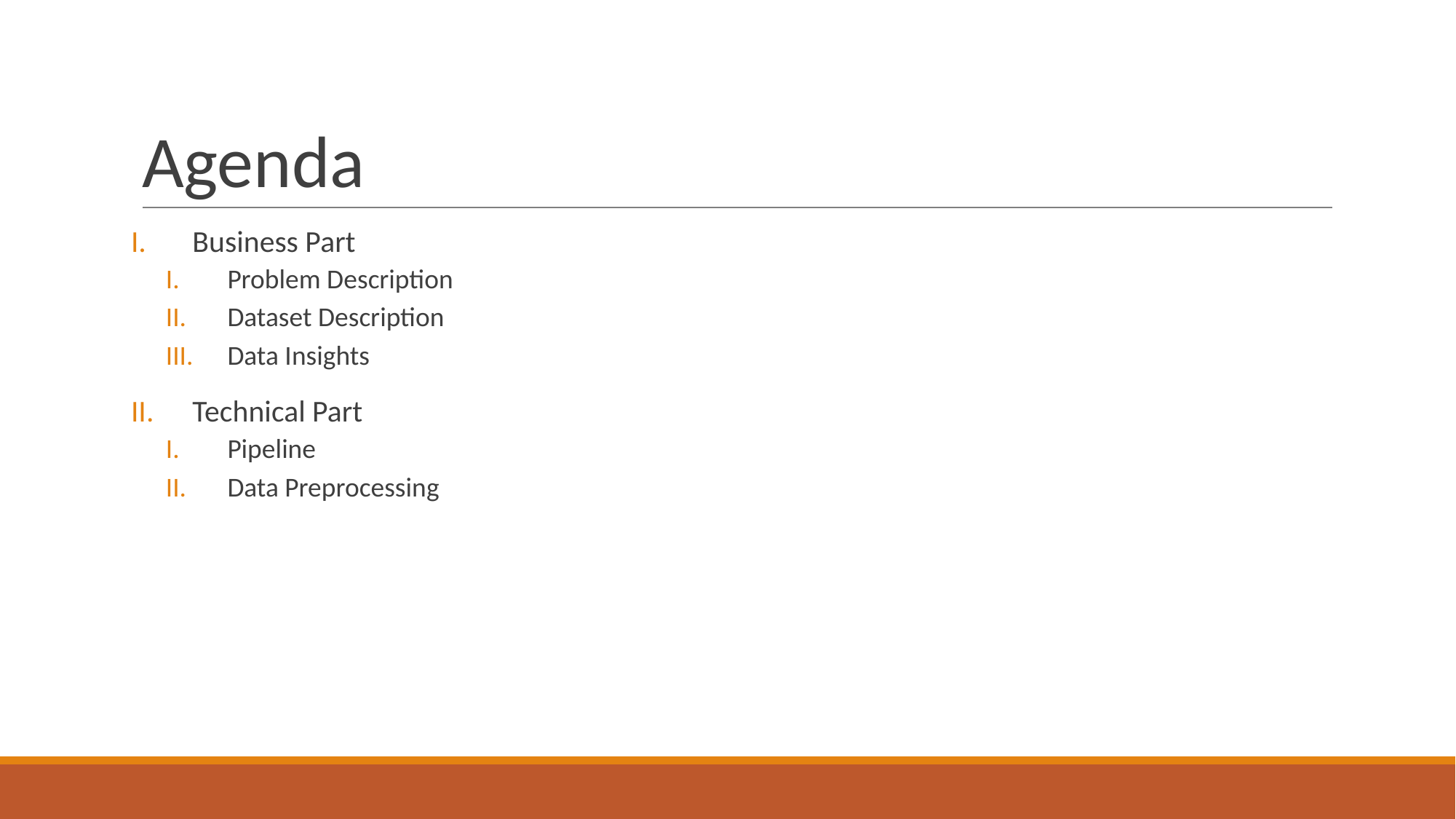

# Agenda
Business Part
Problem Description
Dataset Description
Data Insights
Technical Part
Pipeline
Data Preprocessing